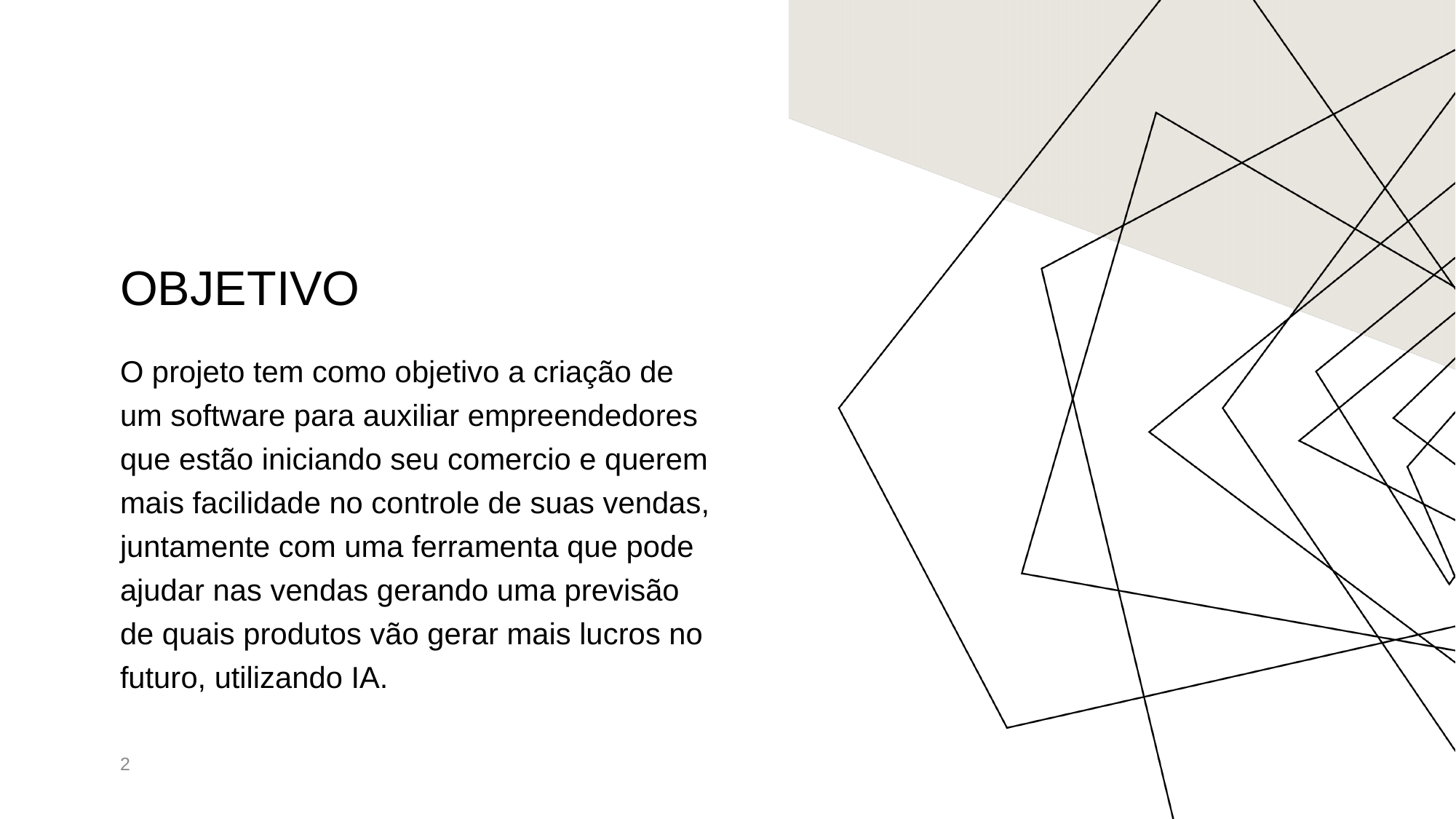

# Objetivo
O projeto tem como objetivo a criação de um software para auxiliar empreendedores que estão iniciando seu comercio e querem mais facilidade no controle de suas vendas, juntamente com uma ferramenta que pode ajudar nas vendas gerando uma previsão de quais produtos vão gerar mais lucros no futuro, utilizando IA.

2